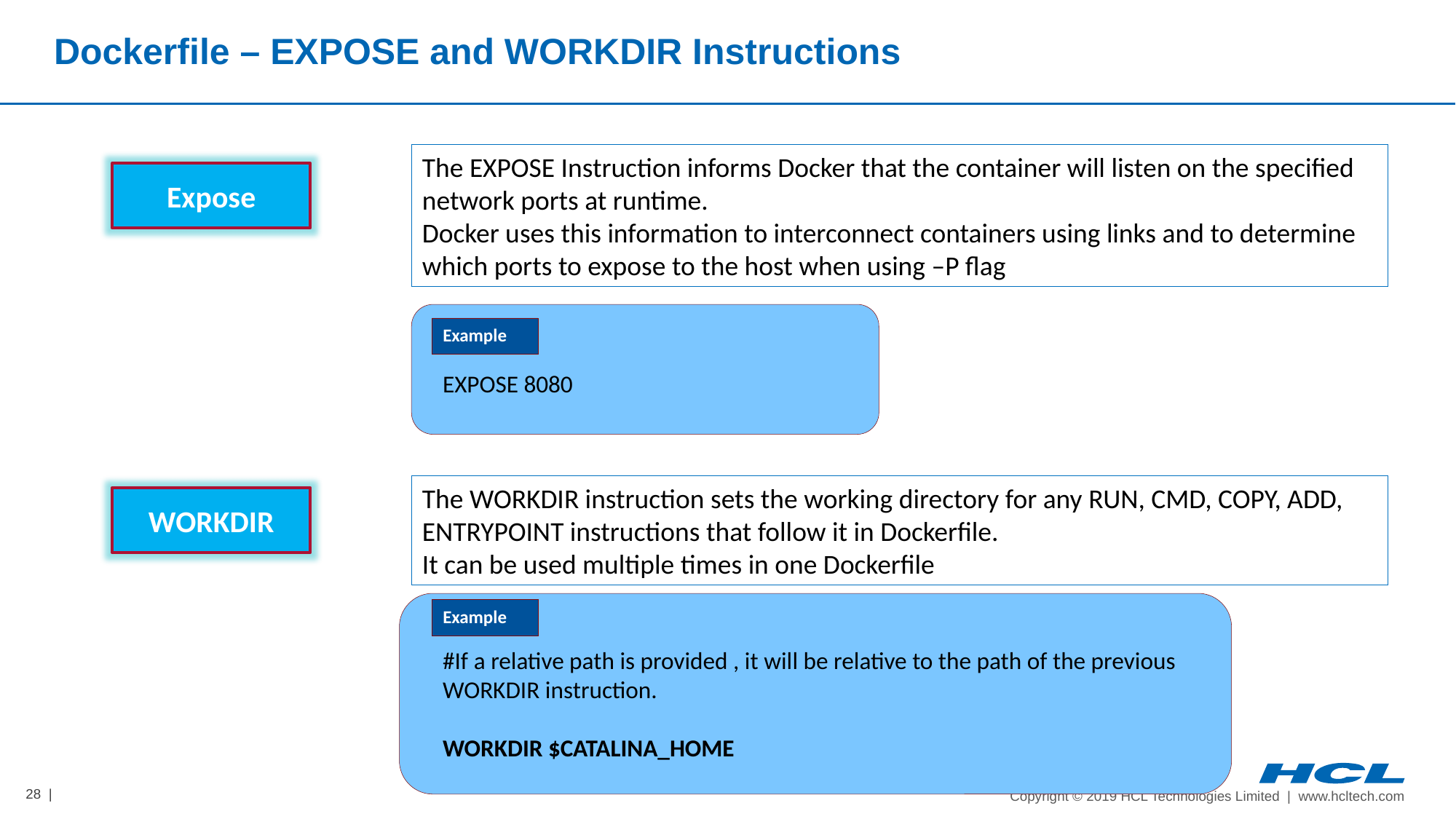

# Dockerfile – EXPOSE and WORKDIR Instructions
The EXPOSE Instruction informs Docker that the container will listen on the specified network ports at runtime.
Docker uses this information to interconnect containers using links and to determine which ports to expose to the host when using –P flag
Expose

Example
EXPOSE 8080
The WORKDIR instruction sets the working directory for any RUN, CMD, COPY, ADD, ENTRYPOINT instructions that follow it in Dockerfile.
It can be used multiple times in one Dockerfile
WORKDIR

Example
#If a relative path is provided , it will be relative to the path of the previous WORKDIR instruction.

WORKDIR $CATALINA_HOME